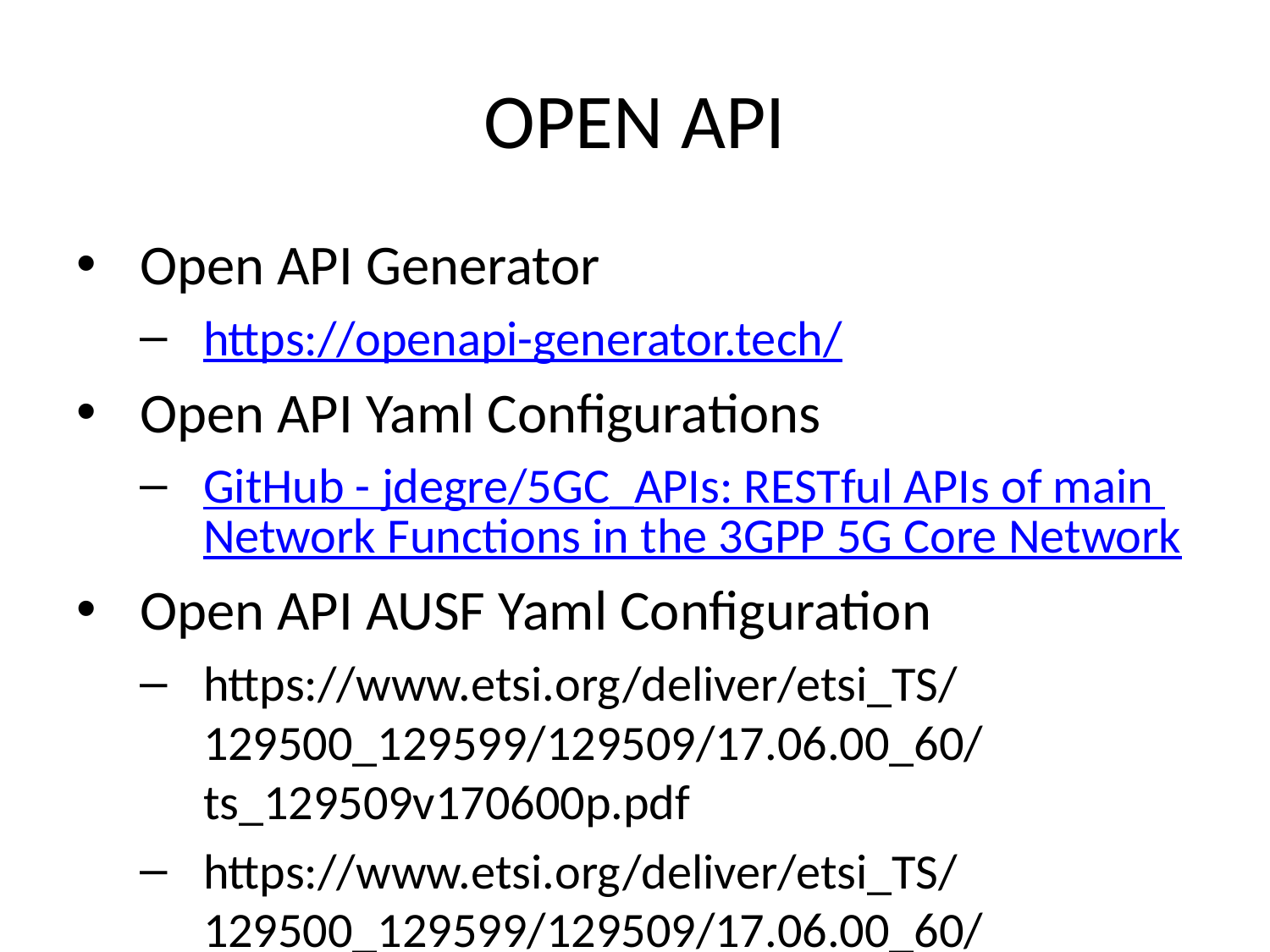

# OPEN API
Open API Generator
https://openapi-generator.tech/
Open API Yaml Configurations
GitHub - jdegre/5GC_APIs: RESTful APIs of main Network Functions in the 3GPP 5G Core Network
Open API AUSF Yaml Configuration
https://www.etsi.org/deliver/etsi_TS/129500_129599/129509/17.06.00_60/ts_129509v170600p.pdf
https://www.etsi.org/deliver/etsi_TS/129500_129599/129509/17.06.00_60/ts_129509v170600p0.zip